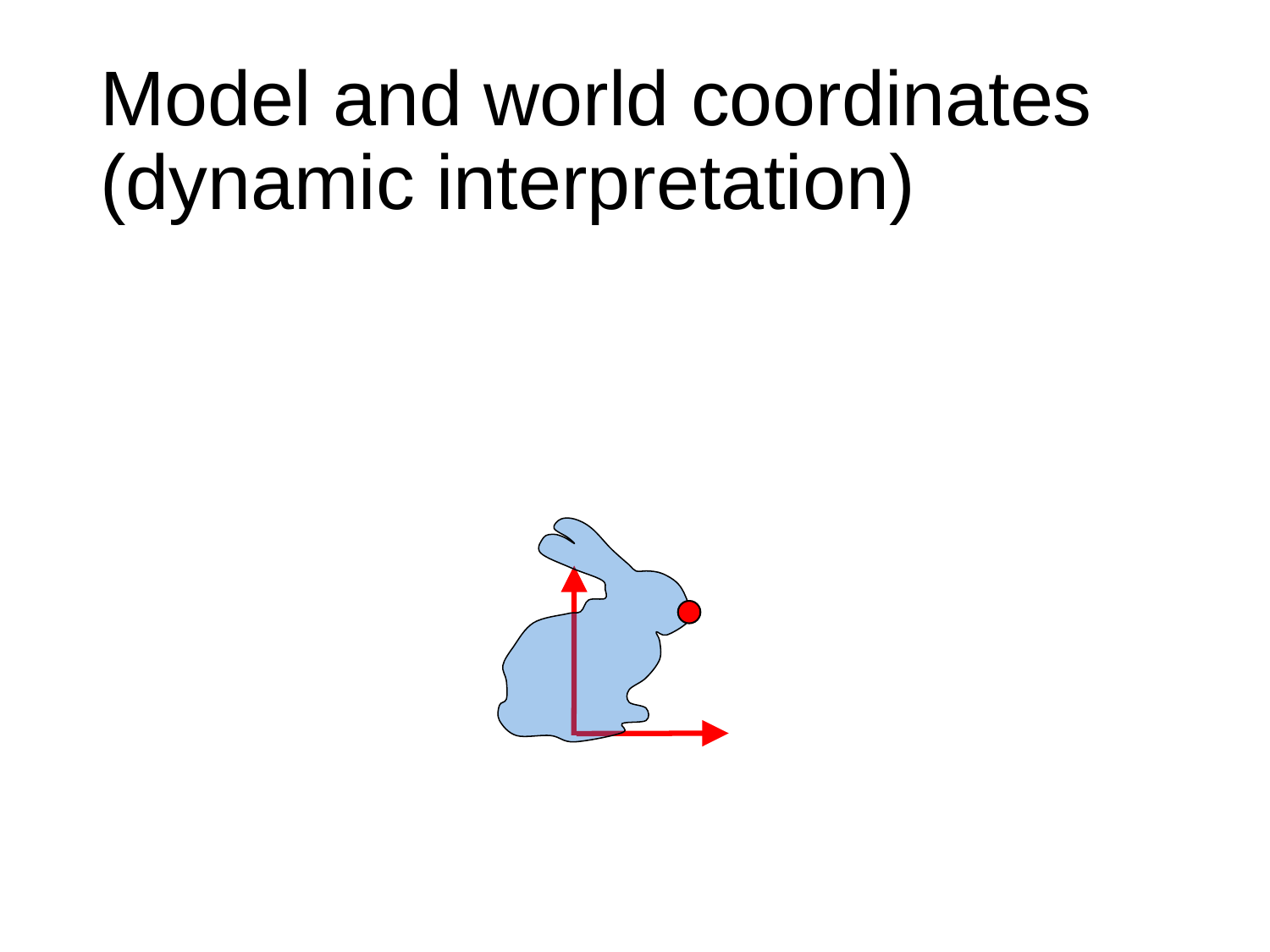

# Model and world coordinates (dynamic interpretation)